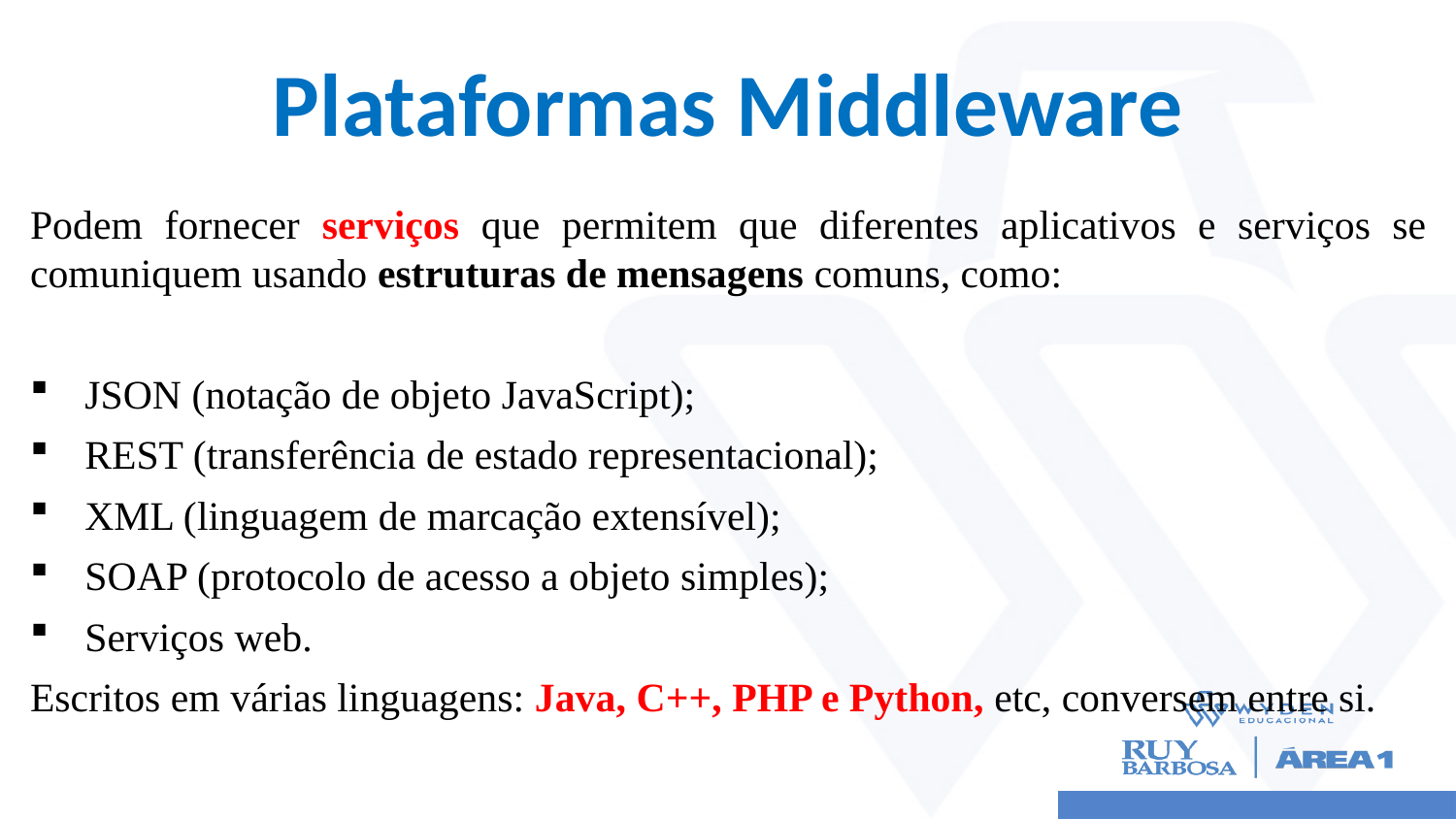

# Plataformas Middleware
Podem fornecer serviços que permitem que diferentes aplicativos e serviços se comuniquem usando estruturas de mensagens comuns, como:

JSON (notação de objeto JavaScript);
REST (transferência de estado representacional);
XML (linguagem de marcação extensível);
SOAP (protocolo de acesso a objeto simples);
Serviços web.
Escritos em várias linguagens: Java, C++, PHP e Python, etc, conversem entre si.